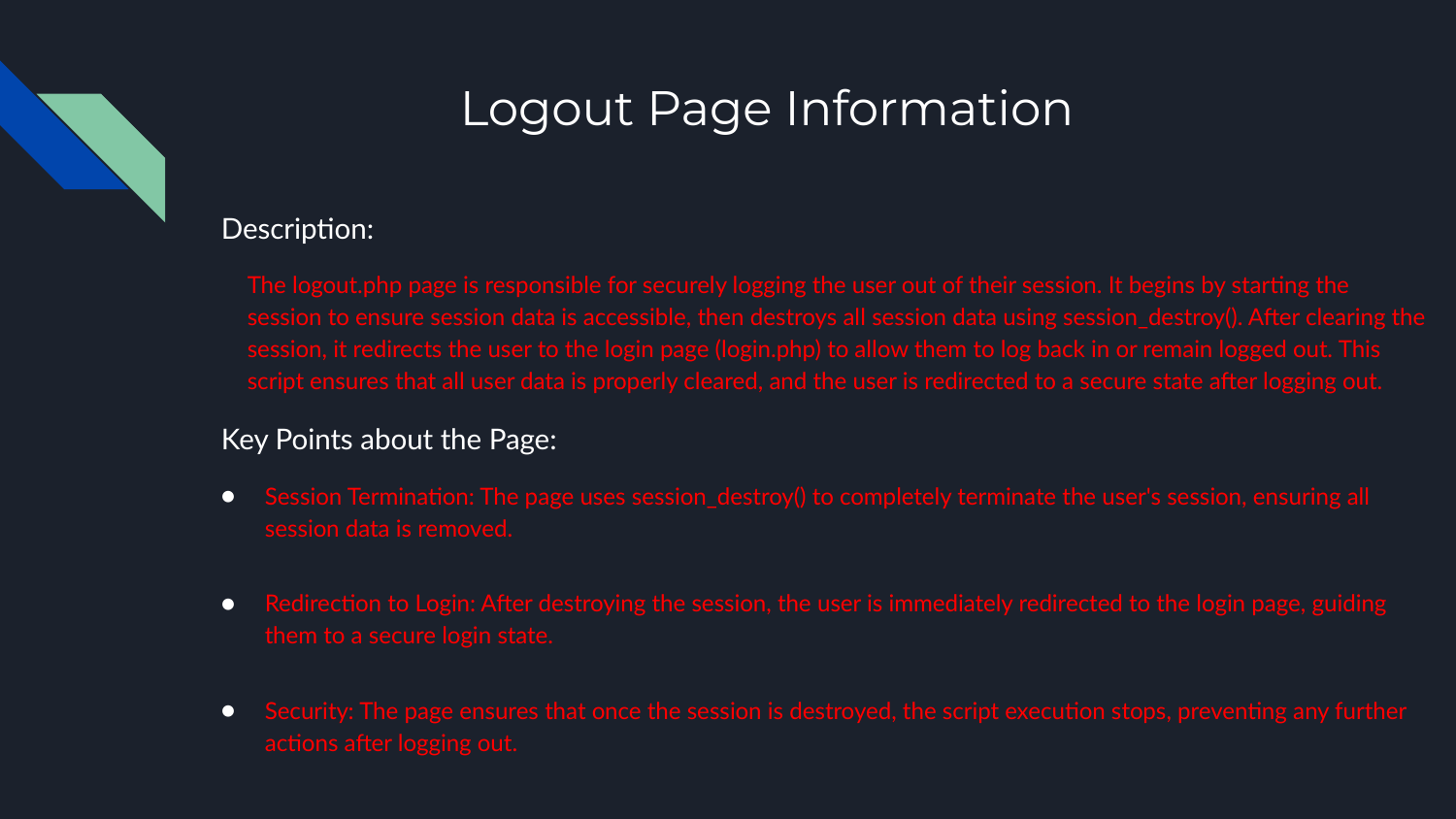

# Logout Page Information
Description:
The logout.php page is responsible for securely logging the user out of their session. It begins by starting the session to ensure session data is accessible, then destroys all session data using session_destroy(). After clearing the session, it redirects the user to the login page (login.php) to allow them to log back in or remain logged out. This script ensures that all user data is properly cleared, and the user is redirected to a secure state after logging out.
Key Points about the Page:
Session Termination: The page uses session_destroy() to completely terminate the user's session, ensuring all session data is removed.
Redirection to Login: After destroying the session, the user is immediately redirected to the login page, guiding them to a secure login state.
Security: The page ensures that once the session is destroyed, the script execution stops, preventing any further actions after logging out.